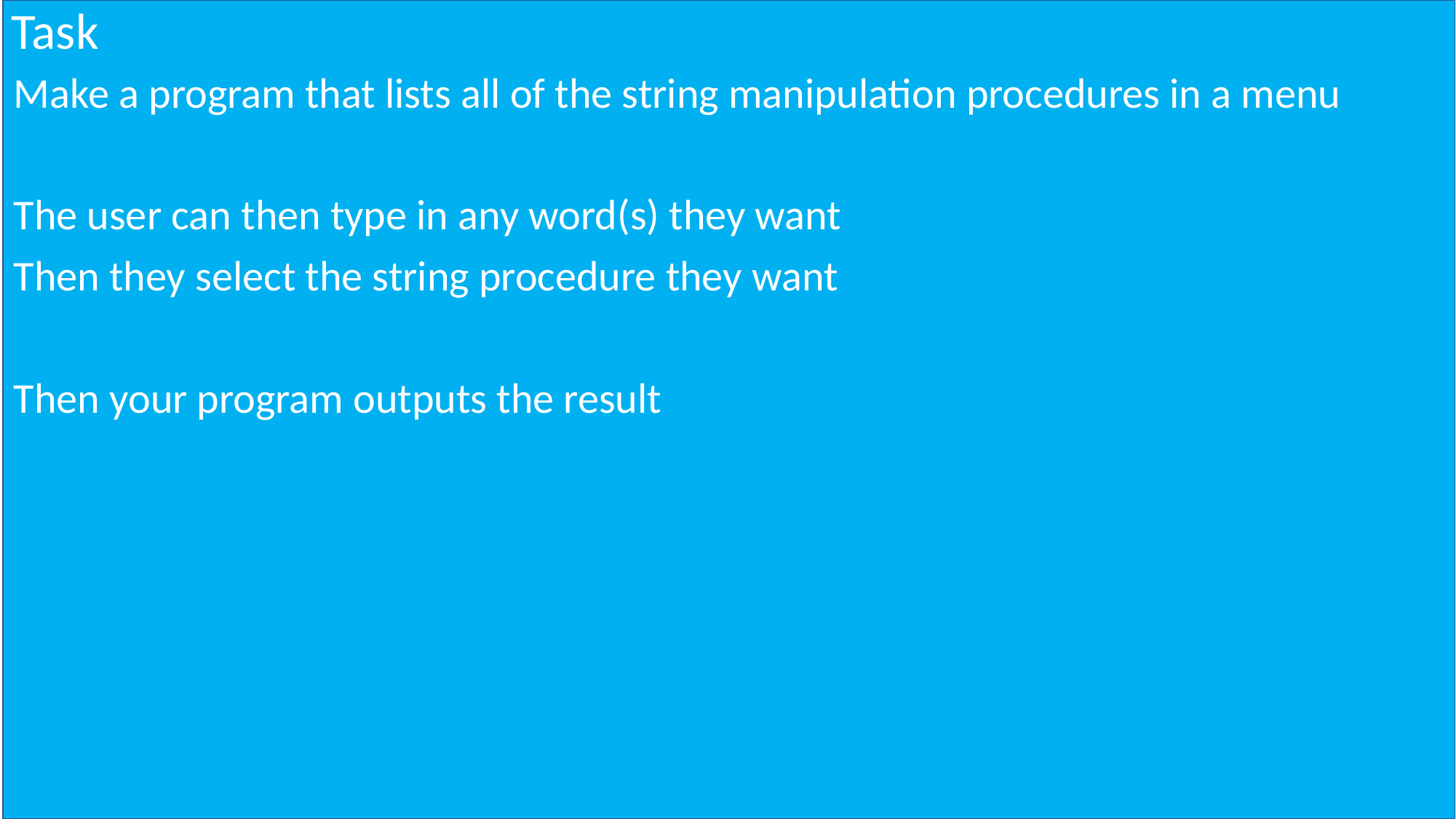

# Task
Make a program that lists all of the string manipulation procedures in a menu

The user can then type in any word(s) they want
Then they select the string procedure they want

Then your program outputs the result